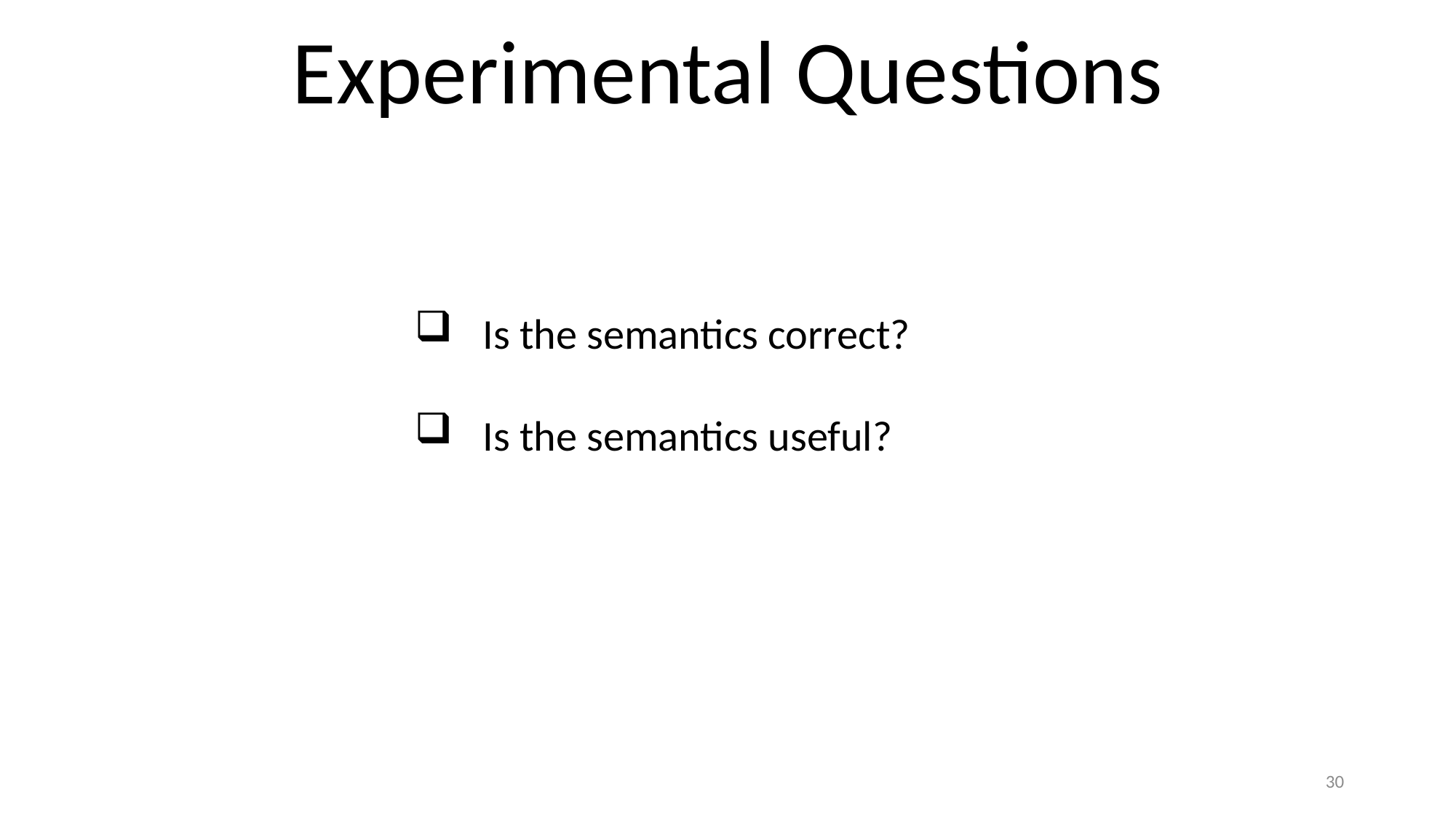

# Experimental Questions
Is the semantics correct?

Is the semantics useful?

30